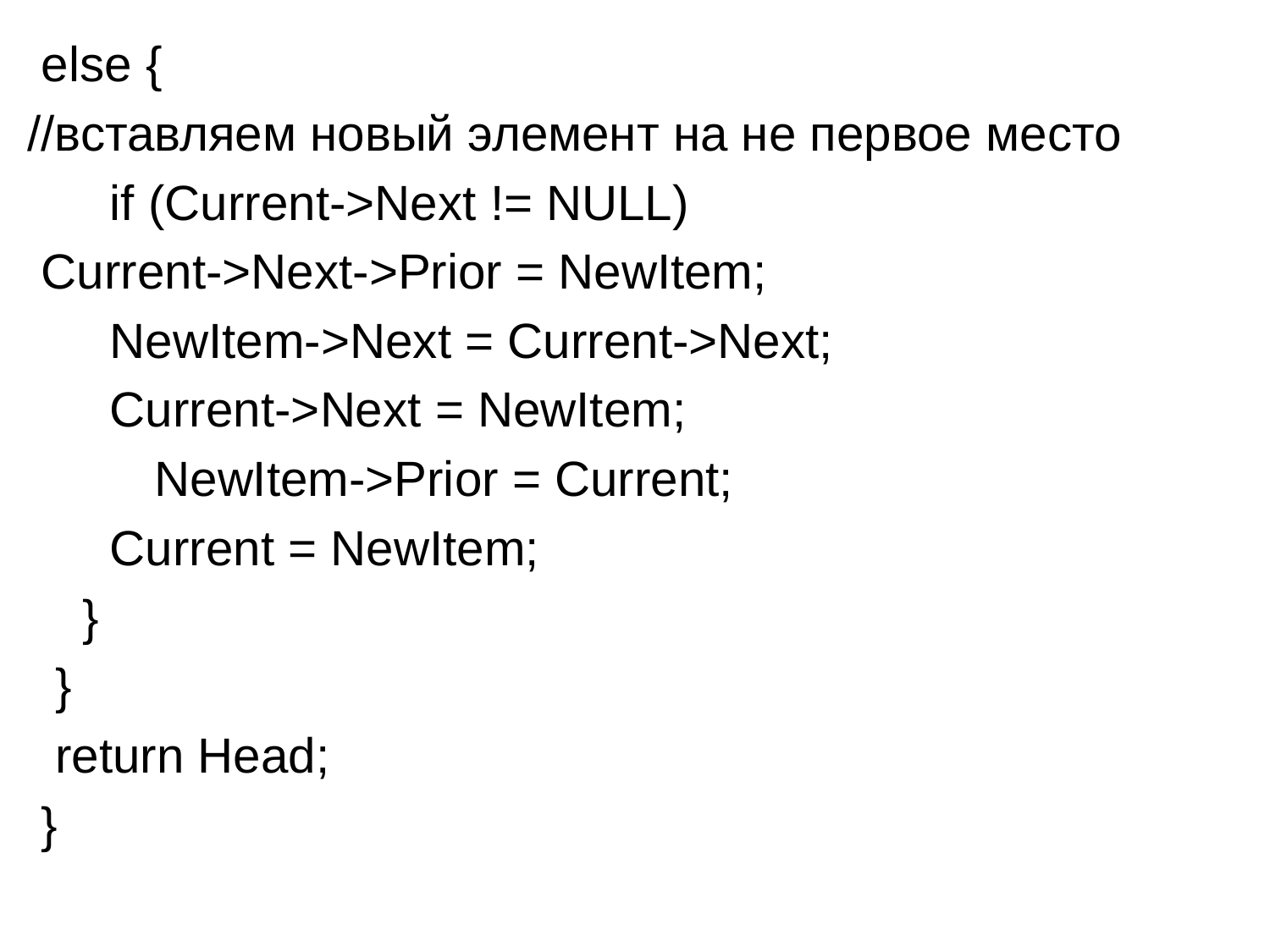

else {
//вставляем новый элемент на не первое место
      if (Current->Next != NULL)
 Current->Next->Prior = NewItem;
      NewItem->Next = Current->Next;
      Current->Next = NewItem;
      	NewItem->Prior = Current;
      Current = NewItem;
    }
  }
  return Head;
 }